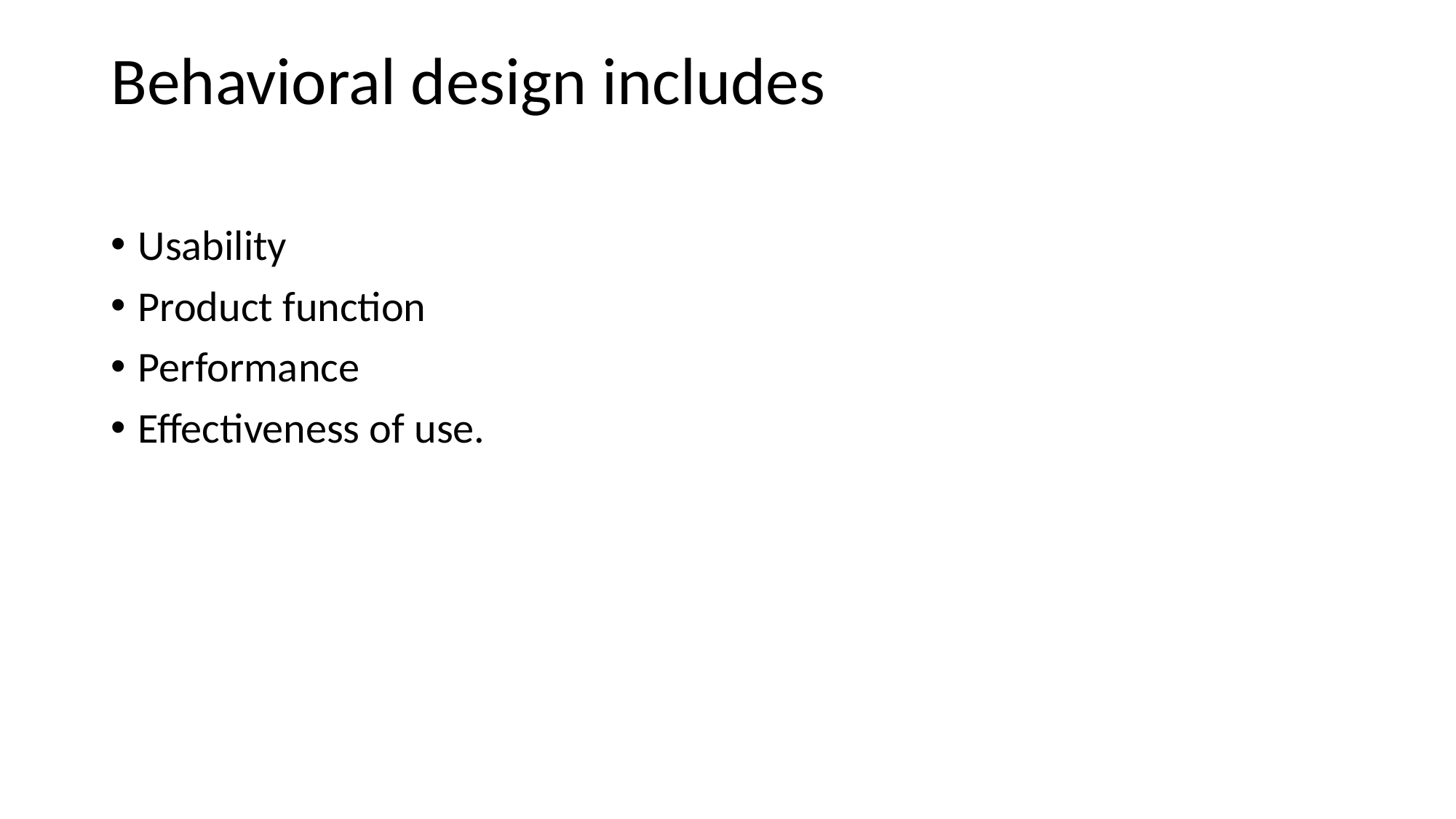

# Behavioral design includes
Usability
Product function
Performance
Effectiveness of use.